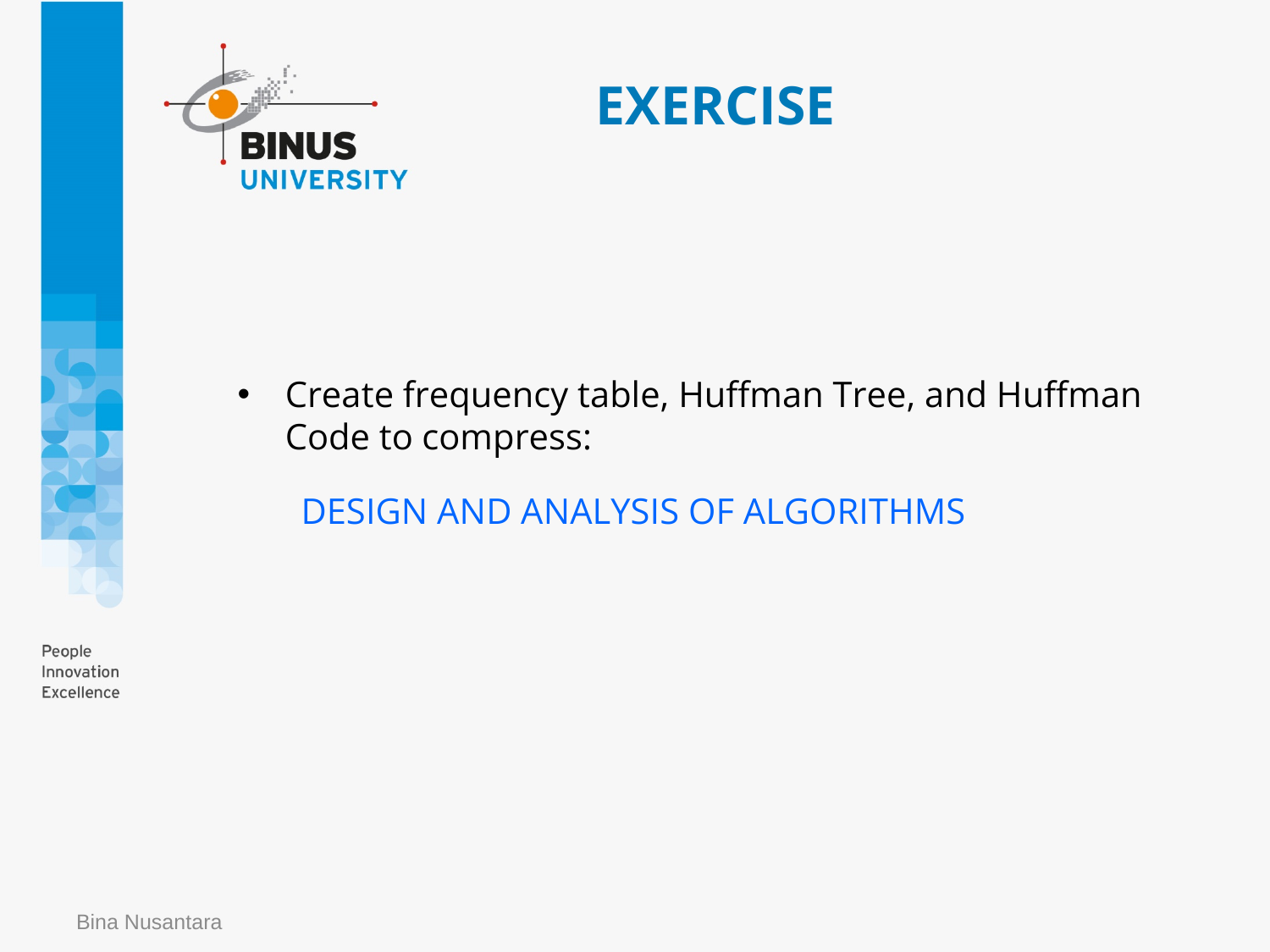

# EXERCISE
Create frequency table, Huffman Tree, and Huffman Code to compress:

DESIGN AND ANALYSIS OF ALGORITHMS
Bina Nusantara